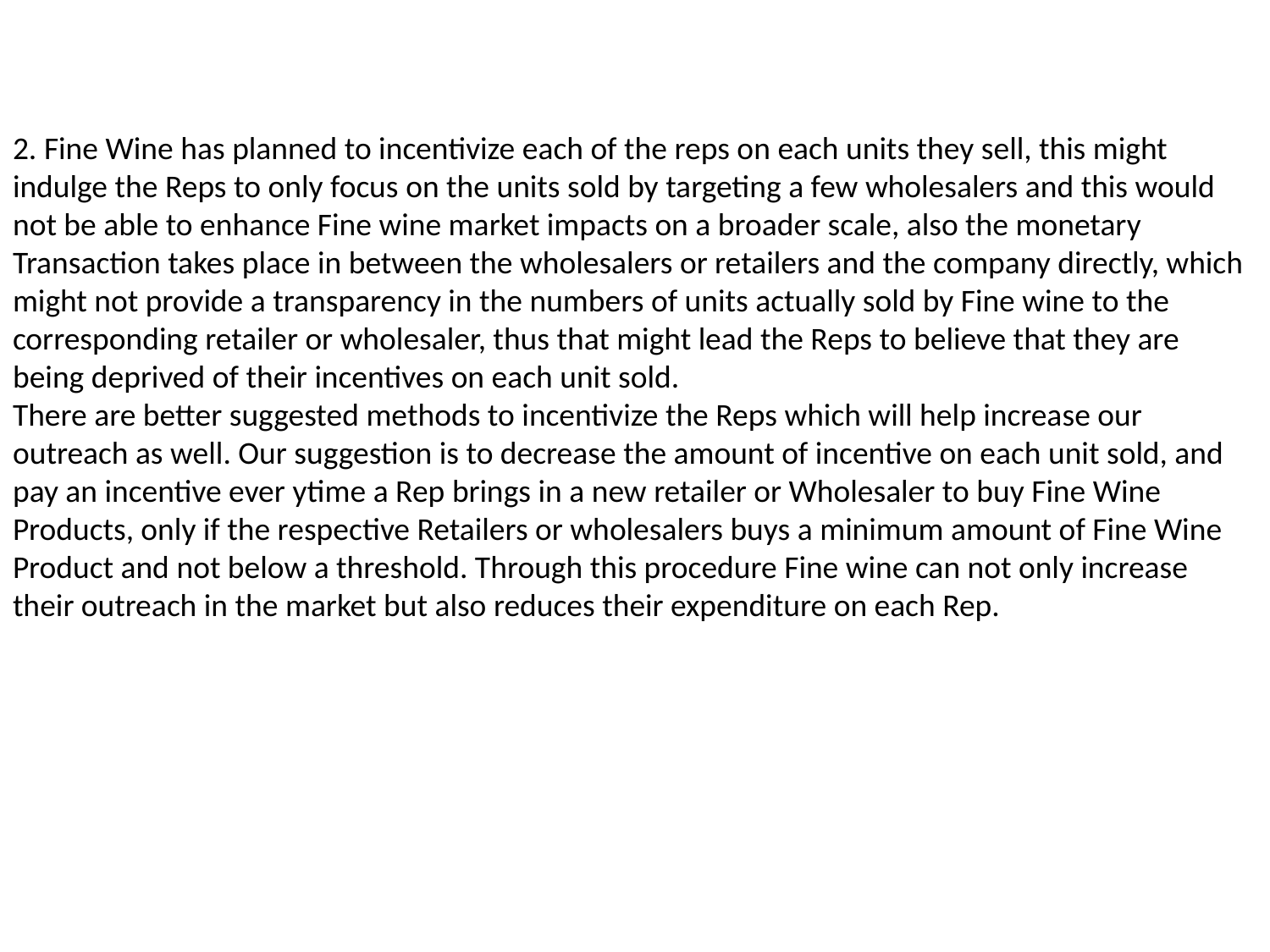

2. Fine Wine has planned to incentivize each of the reps on each units they sell, this might indulge the Reps to only focus on the units sold by targeting a few wholesalers and this would not be able to enhance Fine wine market impacts on a broader scale, also the monetary Transaction takes place in between the wholesalers or retailers and the company directly, which might not provide a transparency in the numbers of units actually sold by Fine wine to the corresponding retailer or wholesaler, thus that might lead the Reps to believe that they are being deprived of their incentives on each unit sold.
There are better suggested methods to incentivize the Reps which will help increase our outreach as well. Our suggestion is to decrease the amount of incentive on each unit sold, and pay an incentive ever ytime a Rep brings in a new retailer or Wholesaler to buy Fine Wine Products, only if the respective Retailers or wholesalers buys a minimum amount of Fine Wine Product and not below a threshold. Through this procedure Fine wine can not only increase their outreach in the market but also reduces their expenditure on each Rep.